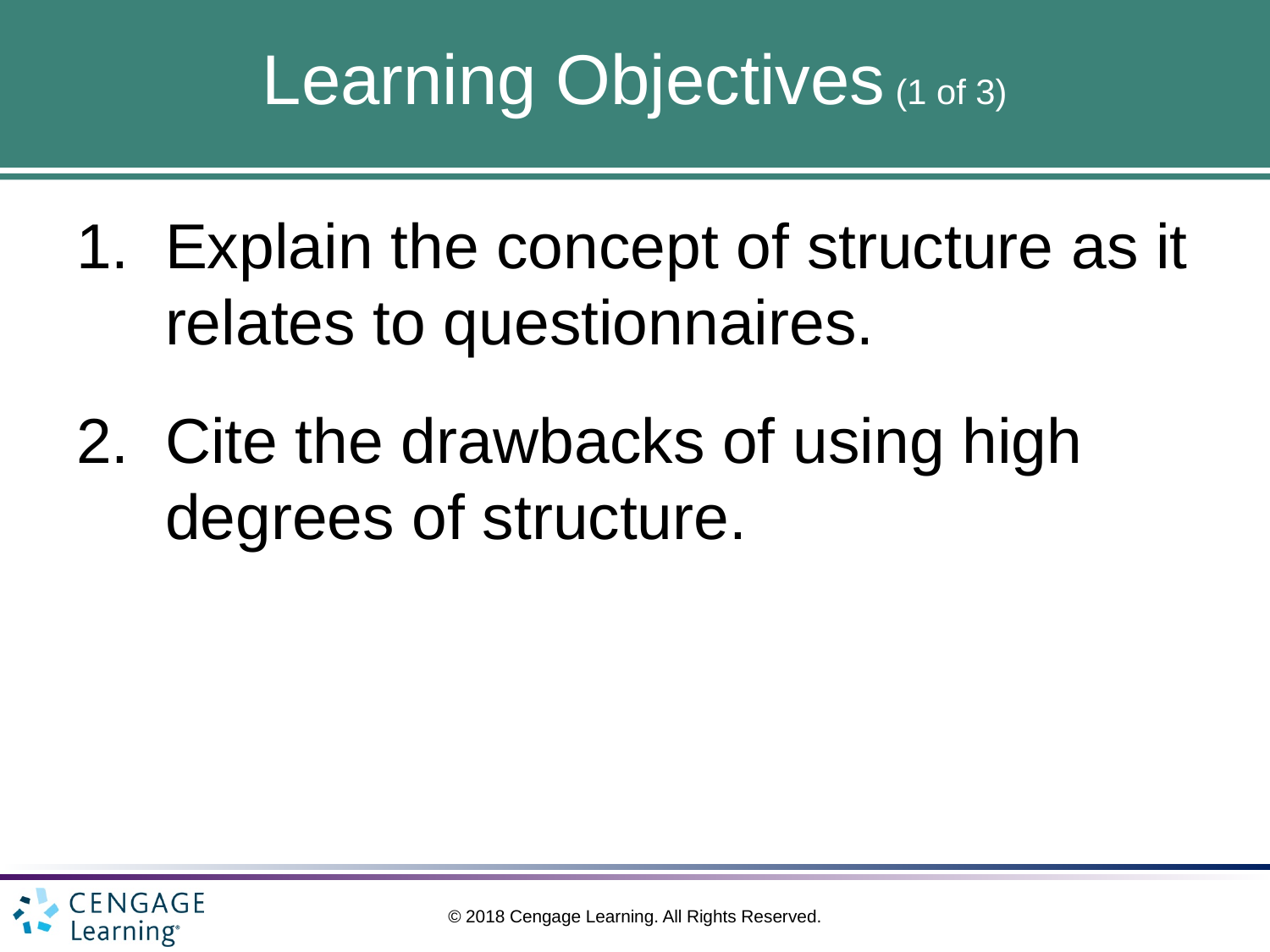

# Learning Objectives (1 of 3)
Explain the concept of structure as it relates to questionnaires.
Cite the drawbacks of using high degrees of structure.